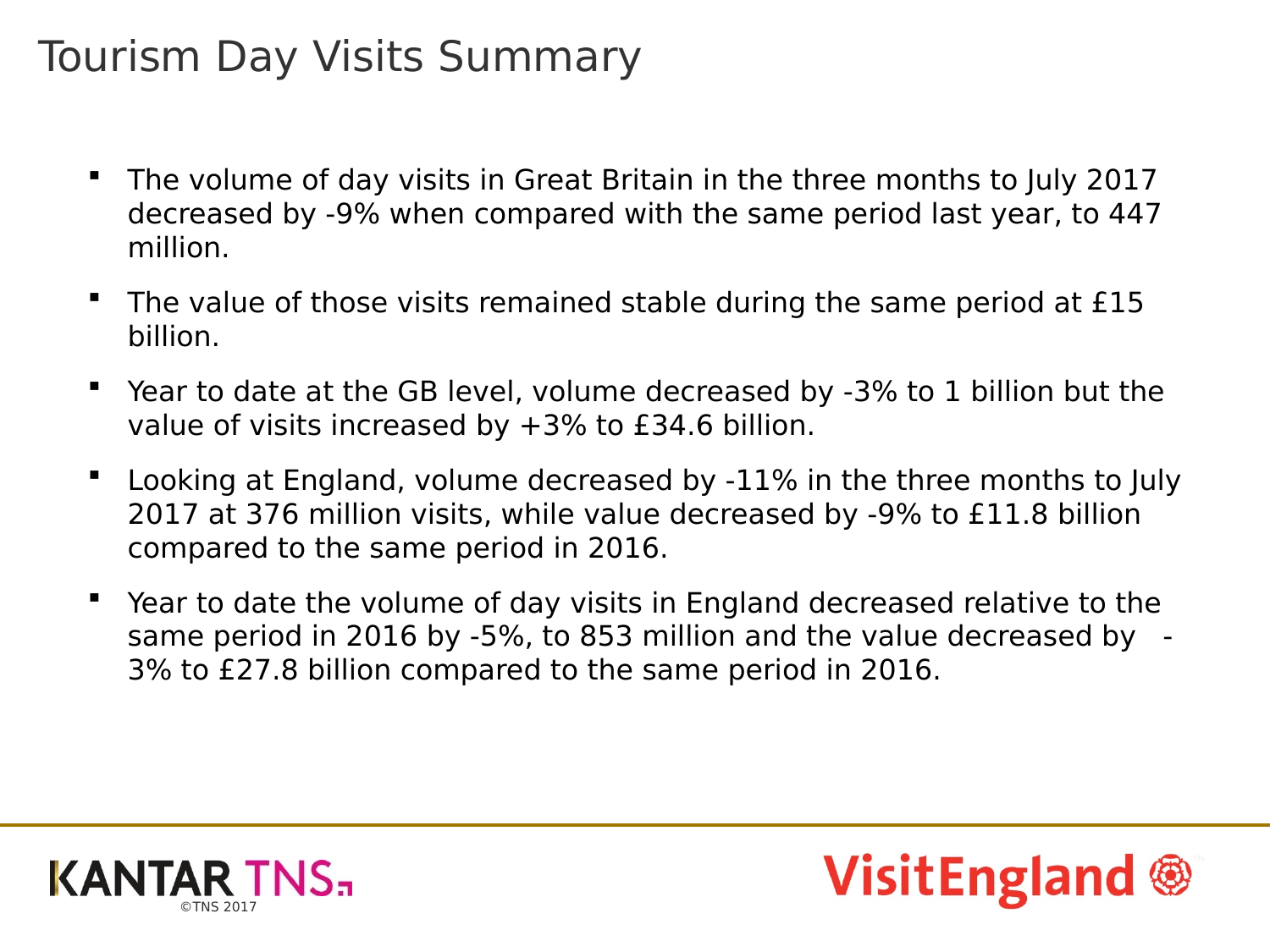

# Tourism Day Visits Summary
The volume of day visits in Great Britain in the three months to July 2017 decreased by -9% when compared with the same period last year, to 447 million.
The value of those visits remained stable during the same period at £15 billion.
Year to date at the GB level, volume decreased by -3% to 1 billion but the value of visits increased by +3% to £34.6 billion.
Looking at England, volume decreased by -11% in the three months to July 2017 at 376 million visits, while value decreased by -9% to £11.8 billion compared to the same period in 2016.
Year to date the volume of day visits in England decreased relative to the same period in 2016 by -5%, to 853 million and the value decreased by   -3% to £27.8 billion compared to the same period in 2016.